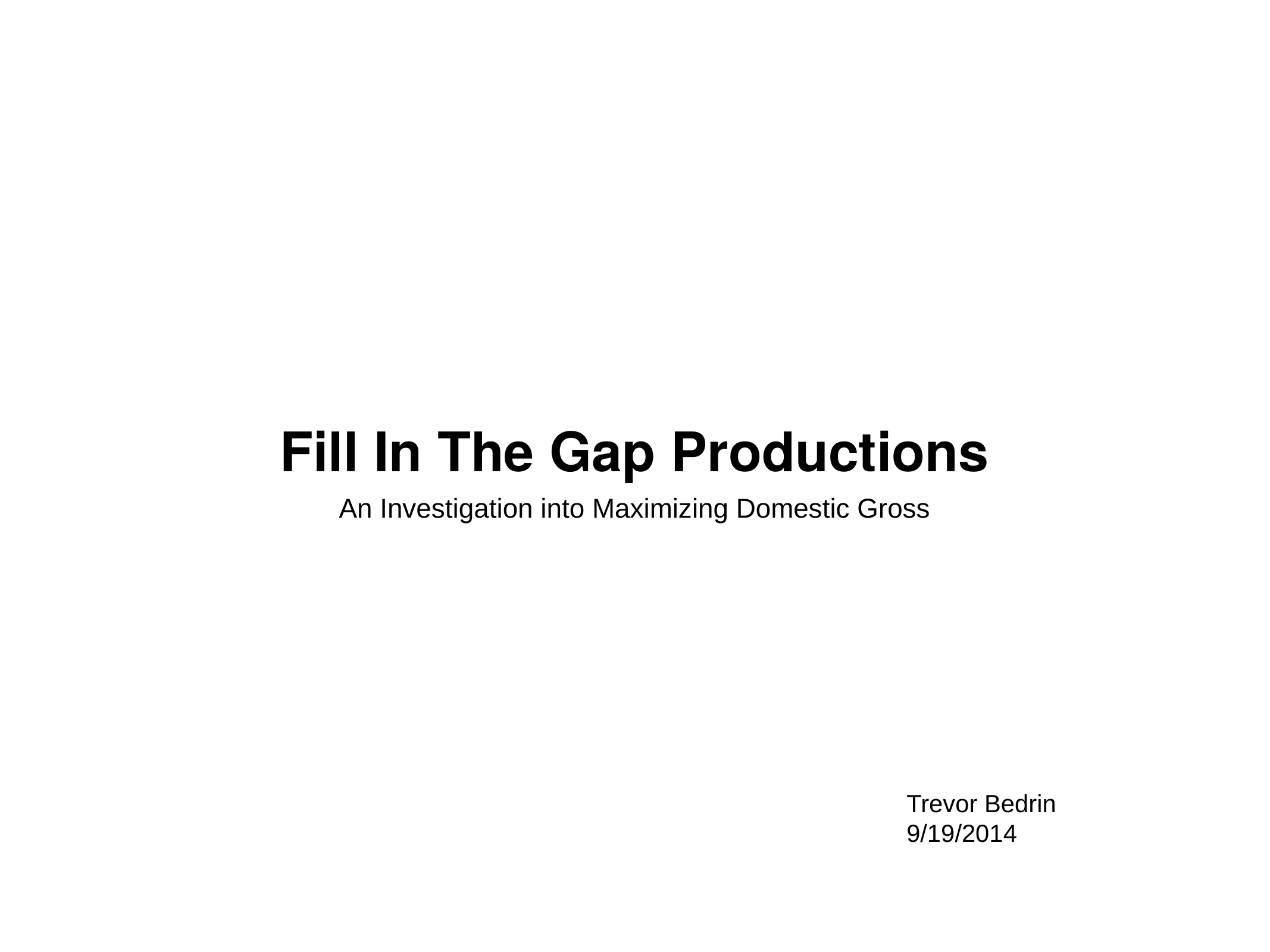

# Fill In The Gap Productions
An Investigation into Maximizing Domestic Gross
Trevor Bedrin
9/19/2014